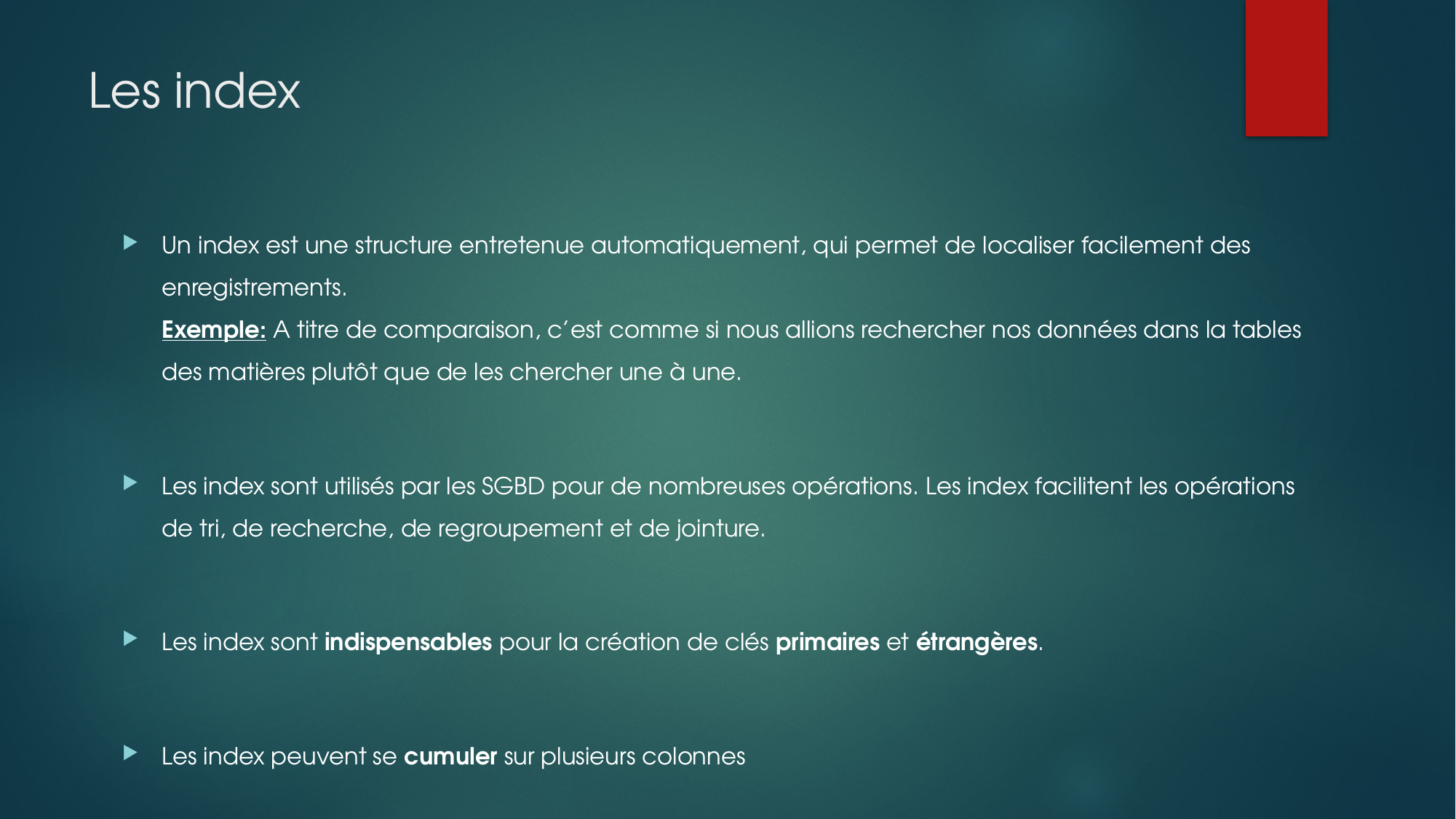

# Les index
Un index est une structure entretenue automatiquement, qui permet de localiser facilement des enregistrements.
Exemple: A titre de comparaison, c’est comme si nous allions rechercher nos données dans la tables des matières plutôt que de les chercher une à une.

Les index sont utilisés par les SGBD pour de nombreuses opérations. Les index facilitent les opérations de tri, de recherche, de regroupement et de jointure.

Les index sont indispensables pour la création de clés primaires et étrangères.

Les index peuvent se cumuler sur plusieurs colonnes